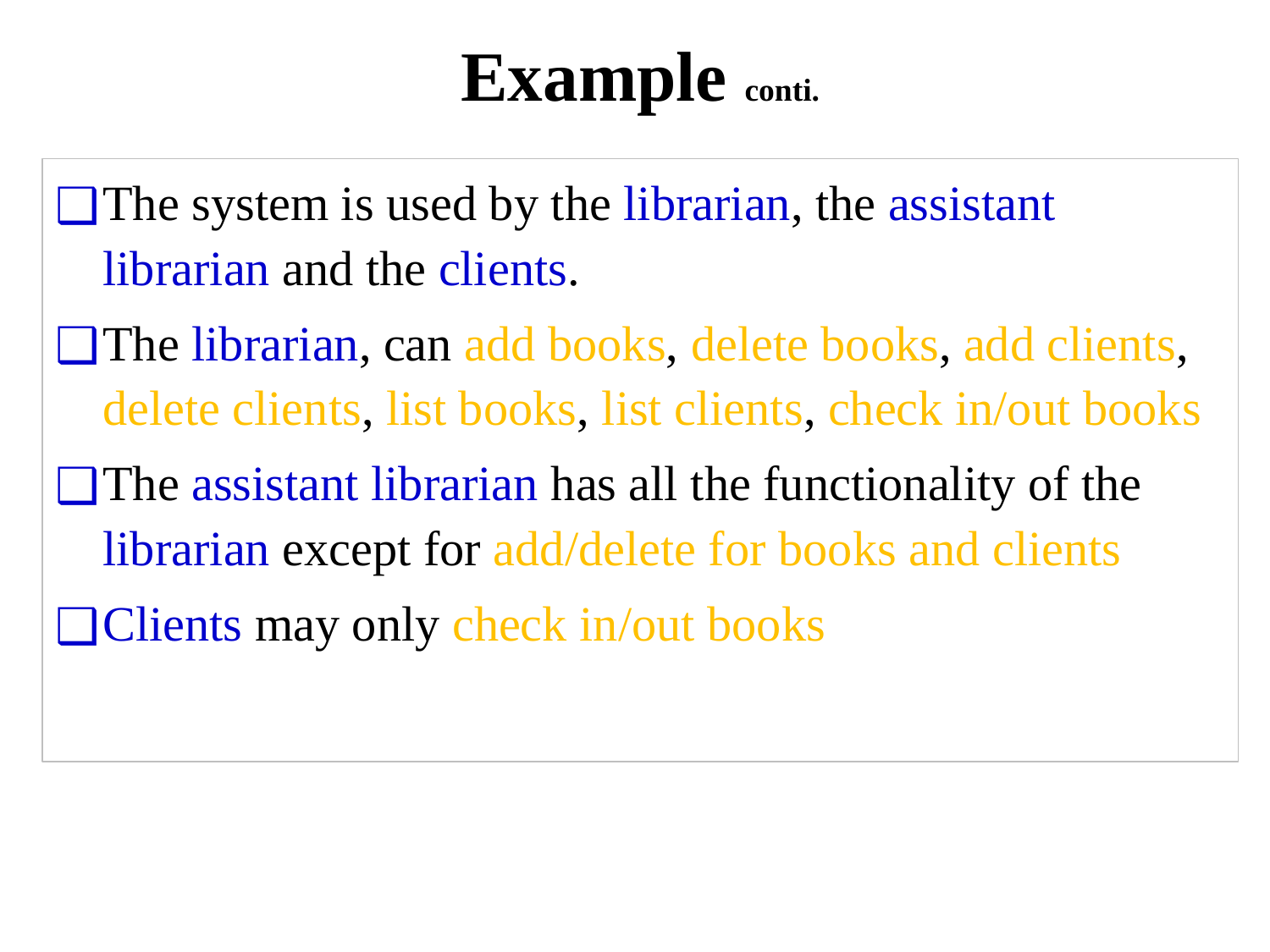

# Example conti.
The system is used by the librarian, the assistant librarian and the clients.
The librarian, can add books, delete books, add clients, delete clients, list books, list clients, check in/out books
The assistant librarian has all the functionality of the librarian except for add/delete for books and clients
Clients may only check in/out books